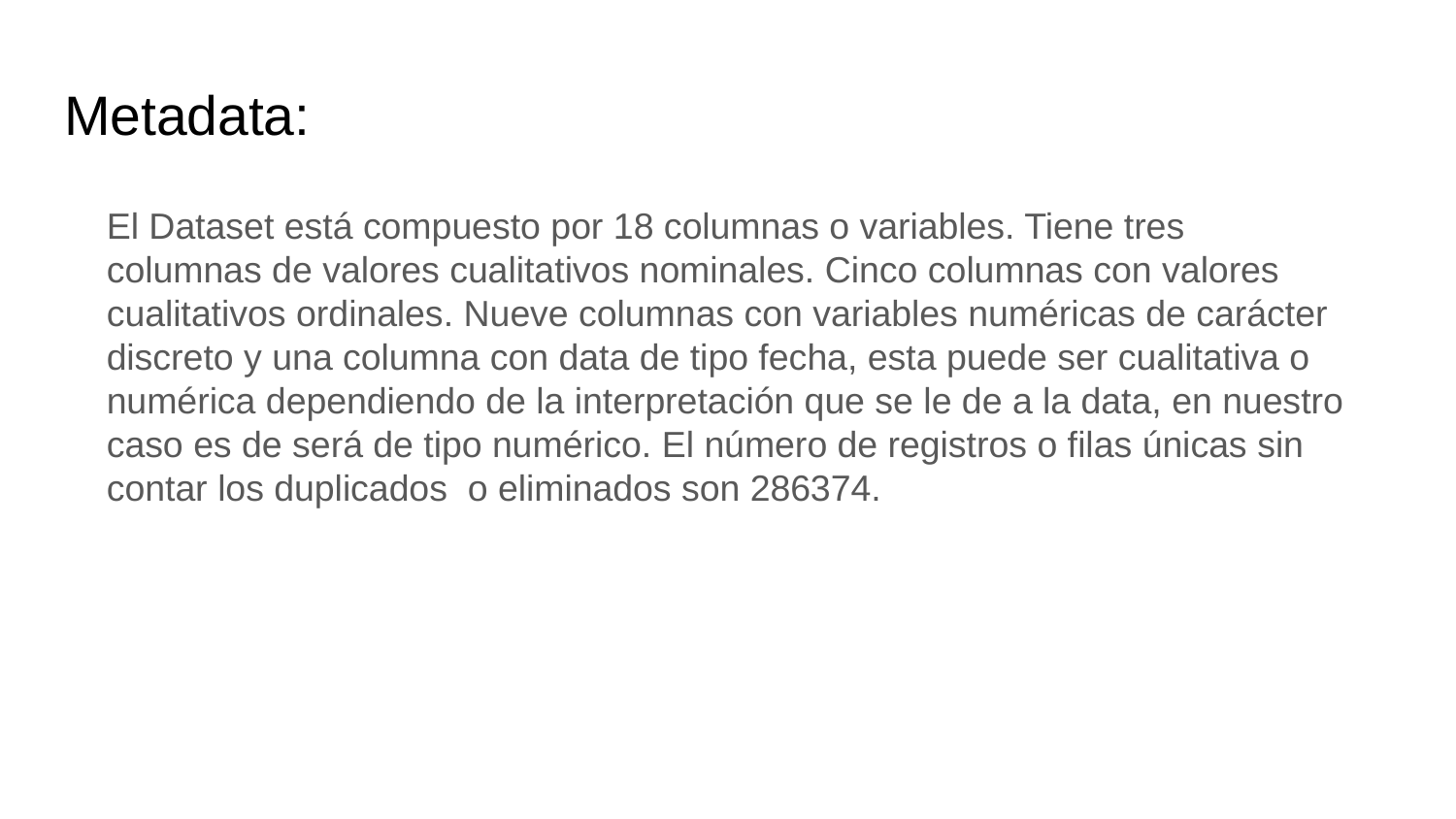

# Metadata:

El Dataset está compuesto por 18 columnas o variables. Tiene tres columnas de valores cualitativos nominales. Cinco columnas con valores cualitativos ordinales. Nueve columnas con variables numéricas de carácter discreto y una columna con data de tipo fecha, esta puede ser cualitativa o numérica dependiendo de la interpretación que se le de a la data, en nuestro caso es de será de tipo numérico. El número de registros o filas únicas sin contar los duplicados  o eliminados son 286374.